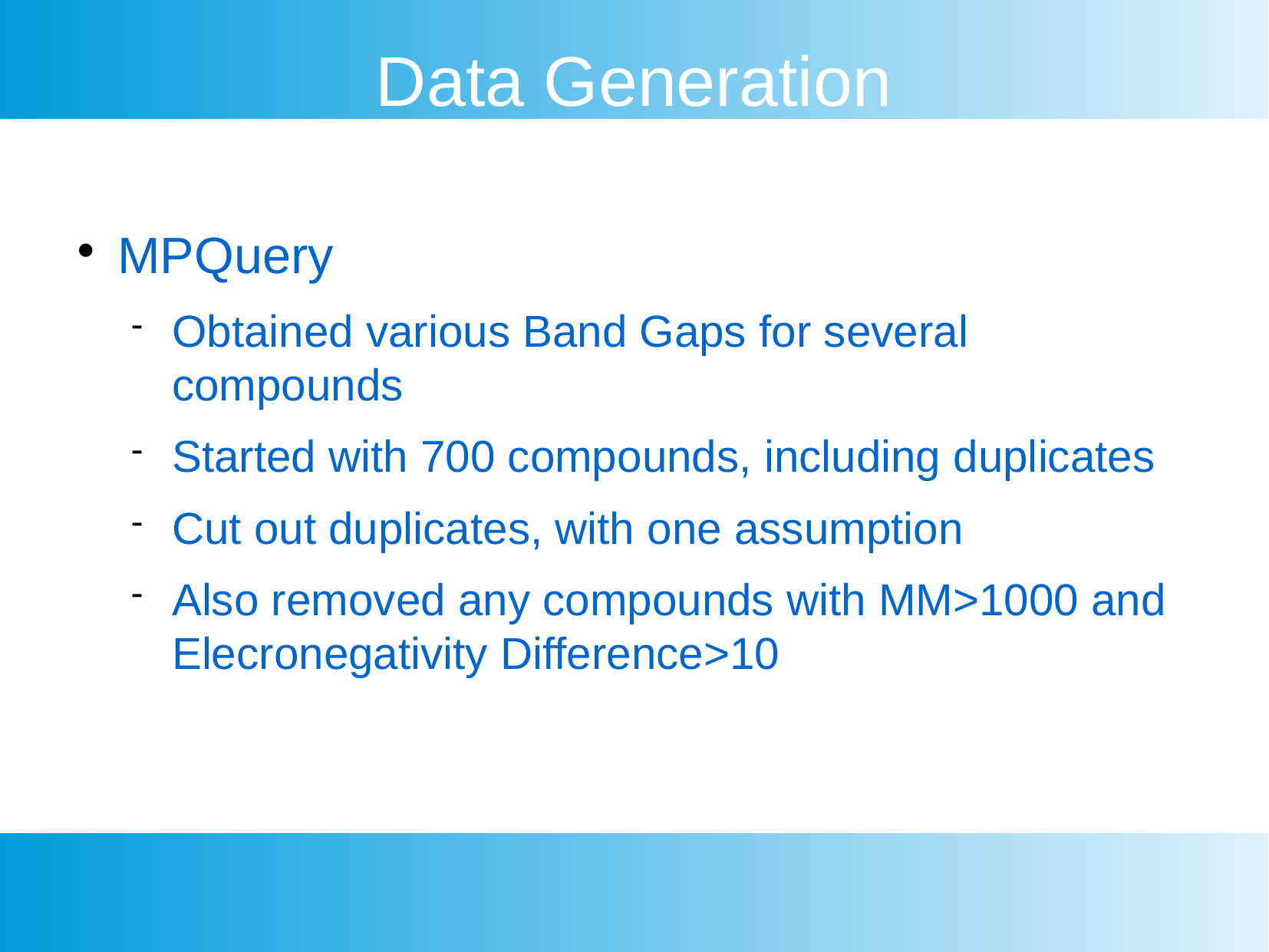

Data Generation
MPQuery
Obtained various Band Gaps for several compounds
Started with 700 compounds, including duplicates
Cut out duplicates, with one assumption
Also removed any compounds with MM>1000 and Elecronegativity Difference>10